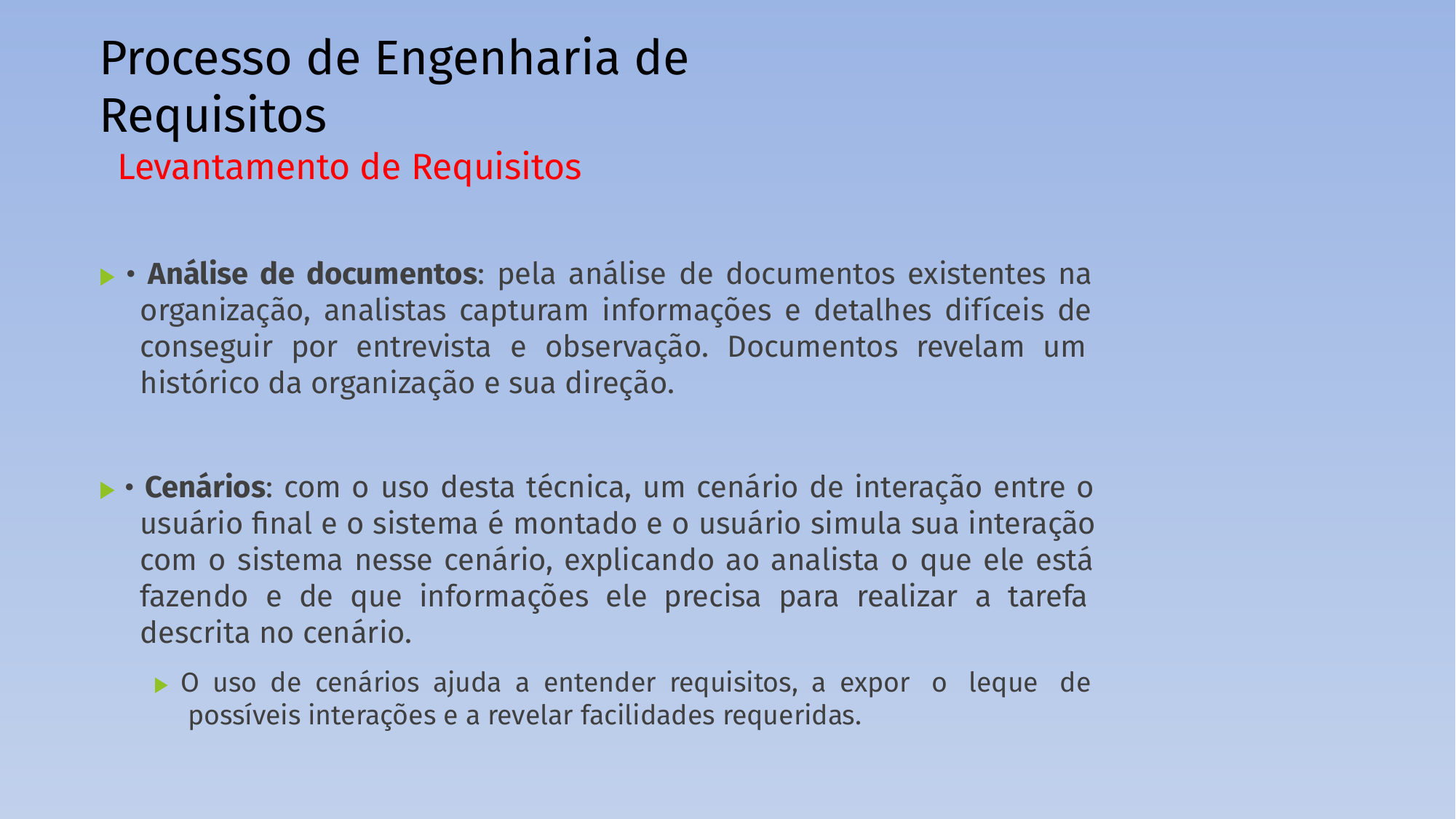

# Processo de Engenharia de Requisitos
Levantamento de Requisitos

▶ • Análise de documentos: pela análise de documentos existentes na  organização, analistas capturam informações e detalhes difíceis de  conseguir por entrevista e observação. Documentos revelam um  histórico da organização e sua direção.

▶ • Cenários: com o uso desta técnica, um cenário de interação entre o  usuário final e o sistema é montado e o usuário simula sua interação  com o sistema nesse cenário, explicando ao analista o que ele está  fazendo e de que informações ele precisa para realizar a tarefa  descrita no cenário.
▶ O uso de cenários ajuda a entender requisitos, a expor o leque de  possíveis interações e a revelar facilidades requeridas.